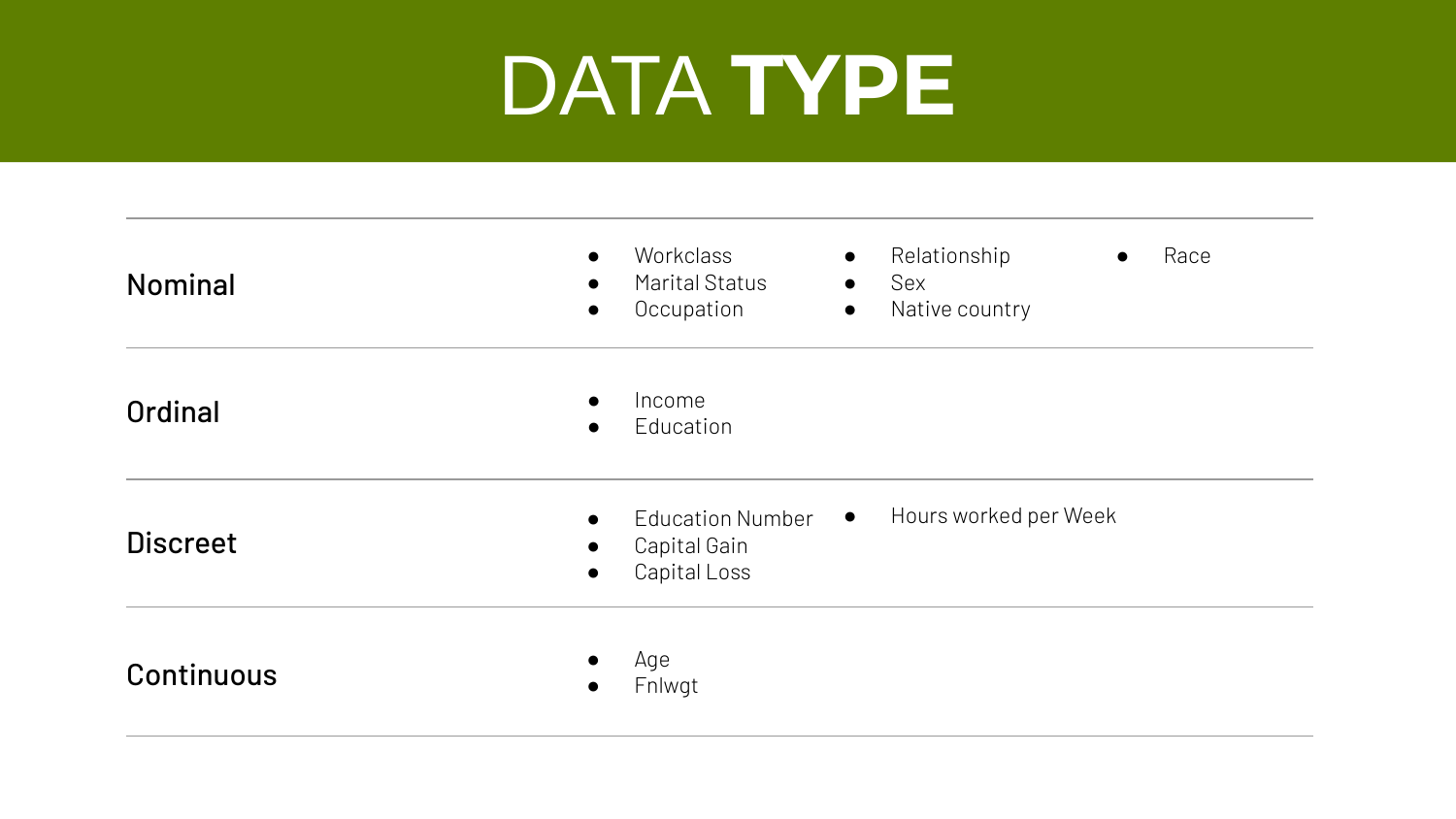

DATA TYPE
6
Workclass
Marital Status
Occupation
Relationship
Sex
Native country
Race
# Nominal
Income
Education
Ordinal
Hours worked per Week
Education Number
Capital Gain
Capital Loss
Discreet
Age
Fnlwgt
Continuous